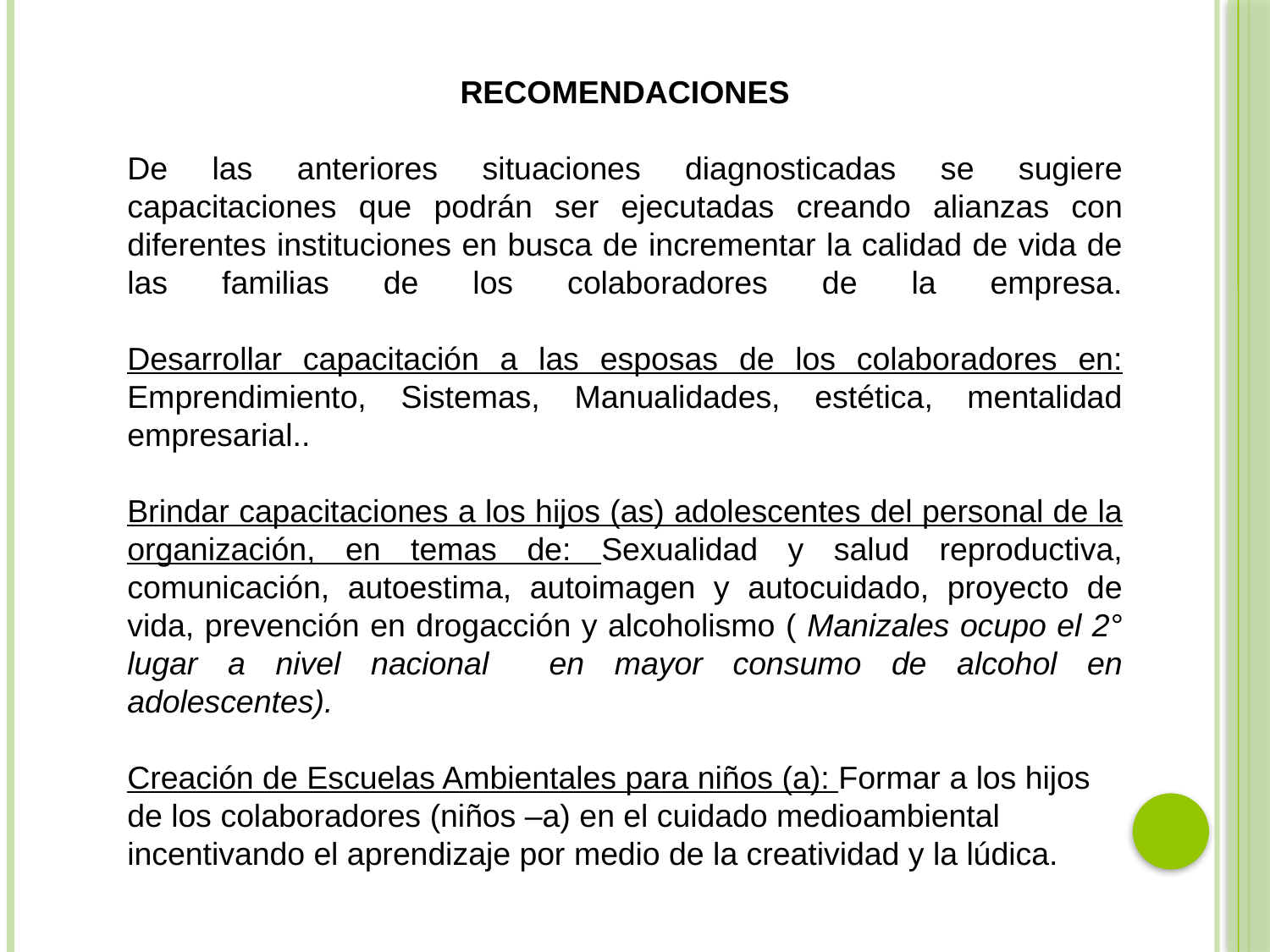

RECOMENDACIONES

De las anteriores situaciones diagnosticadas se sugiere capacitaciones que podrán ser ejecutadas creando alianzas con diferentes instituciones en busca de incrementar la calidad de vida de las familias de los colaboradores de la empresa.
Desarrollar capacitación a las esposas de los colaboradores en:
Emprendimiento, Sistemas, Manualidades, estética, mentalidad empresarial..

Brindar capacitaciones a los hijos (as) adolescentes del personal de la organización, en temas de: Sexualidad y salud reproductiva, comunicación, autoestima, autoimagen y autocuidado, proyecto de vida, prevención en drogacción y alcoholismo ( Manizales ocupo el 2° lugar a nivel nacional  en mayor consumo de alcohol en adolescentes).

Creación de Escuelas Ambientales para niños (a): Formar a los hijos de los colaboradores (niños –a) en el cuidado medioambiental incentivando el aprendizaje por medio de la creatividad y la lúdica.